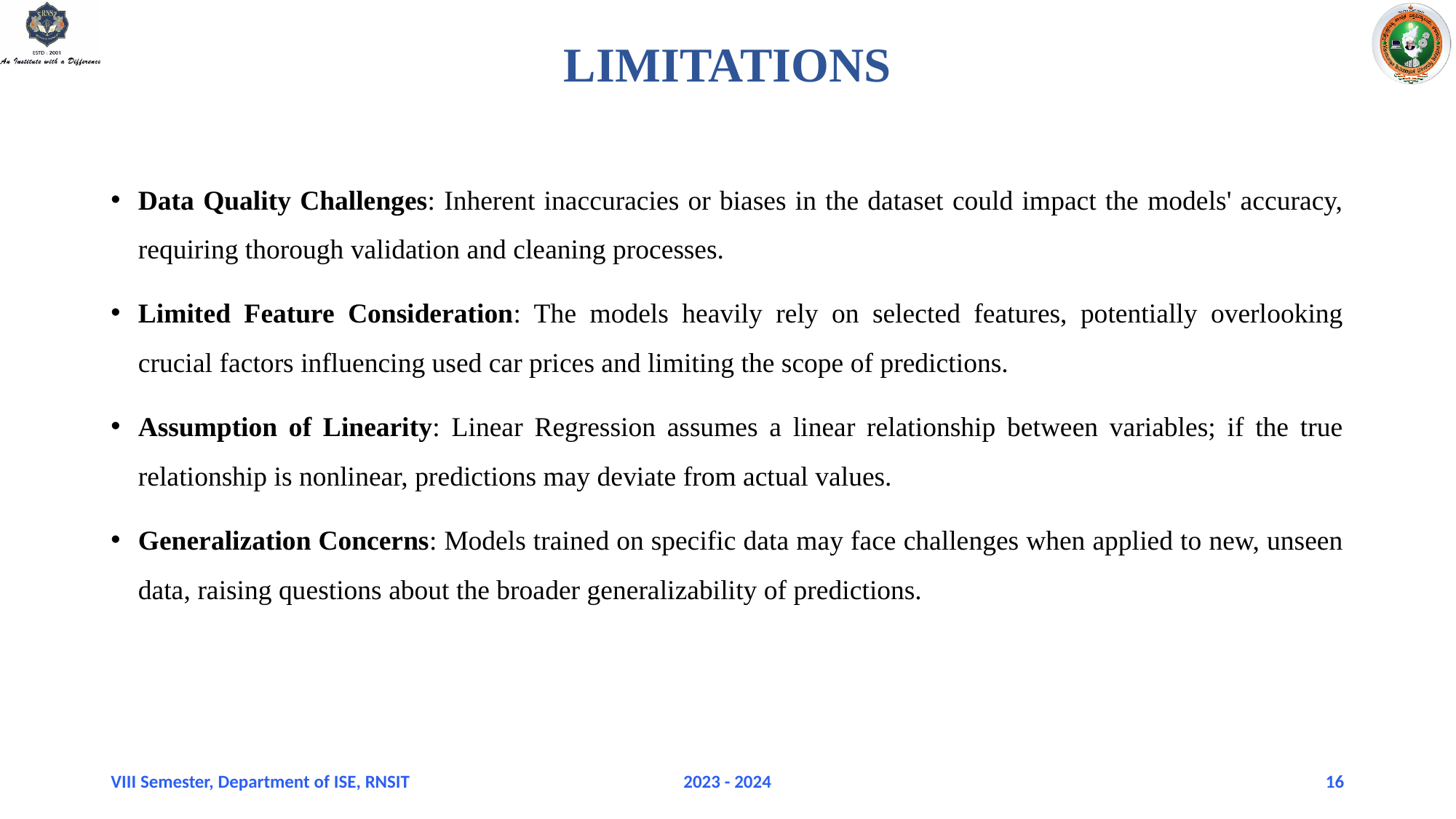

# LIMITATIONS
Data Quality Challenges: Inherent inaccuracies or biases in the dataset could impact the models' accuracy, requiring thorough validation and cleaning processes.
Limited Feature Consideration: The models heavily rely on selected features, potentially overlooking crucial factors influencing used car prices and limiting the scope of predictions.
Assumption of Linearity: Linear Regression assumes a linear relationship between variables; if the true relationship is nonlinear, predictions may deviate from actual values.
Generalization Concerns: Models trained on specific data may face challenges when applied to new, unseen data, raising questions about the broader generalizability of predictions.
VIII Semester, Department of ISE, RNSIT
2023 - 2024
16